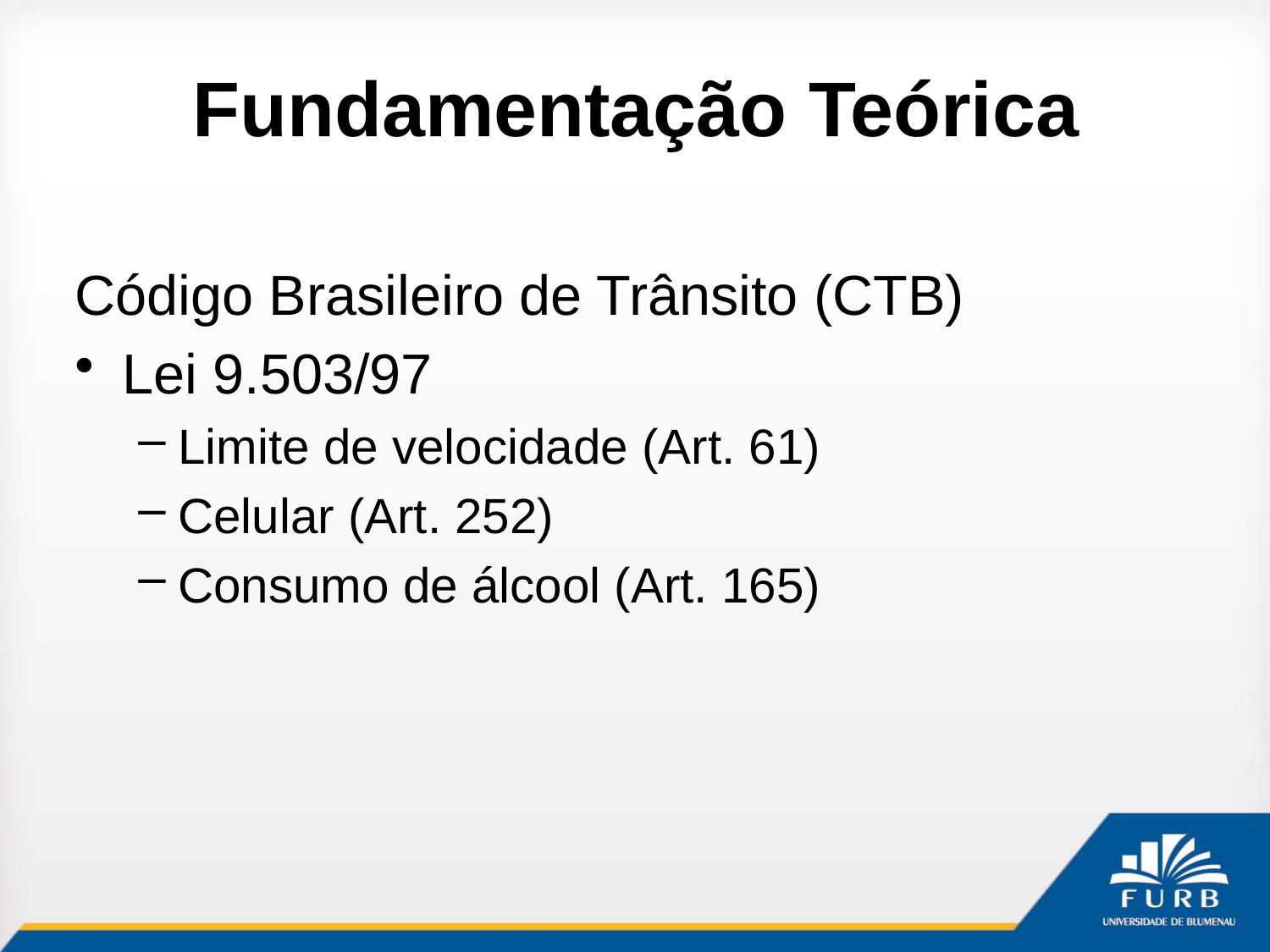

# Fundamentação Teórica
Código Brasileiro de Trânsito (CTB)
Lei 9.503/97
Limite de velocidade (Art. 61)
Celular (Art. 252)
Consumo de álcool (Art. 165)